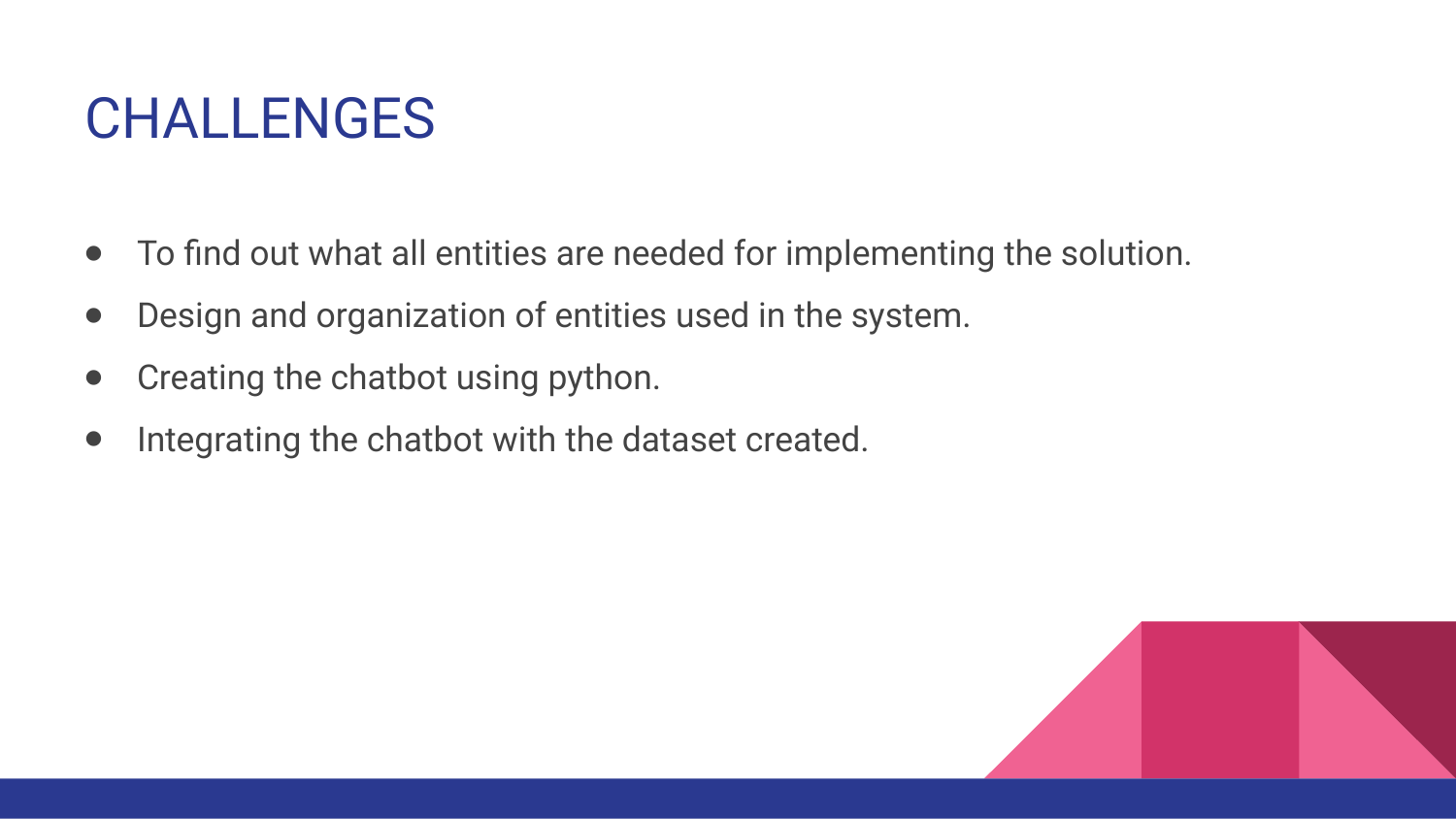

# CHALLENGES
To find out what all entities are needed for implementing the solution.
Design and organization of entities used in the system.
Creating the chatbot using python.
Integrating the chatbot with the dataset created.